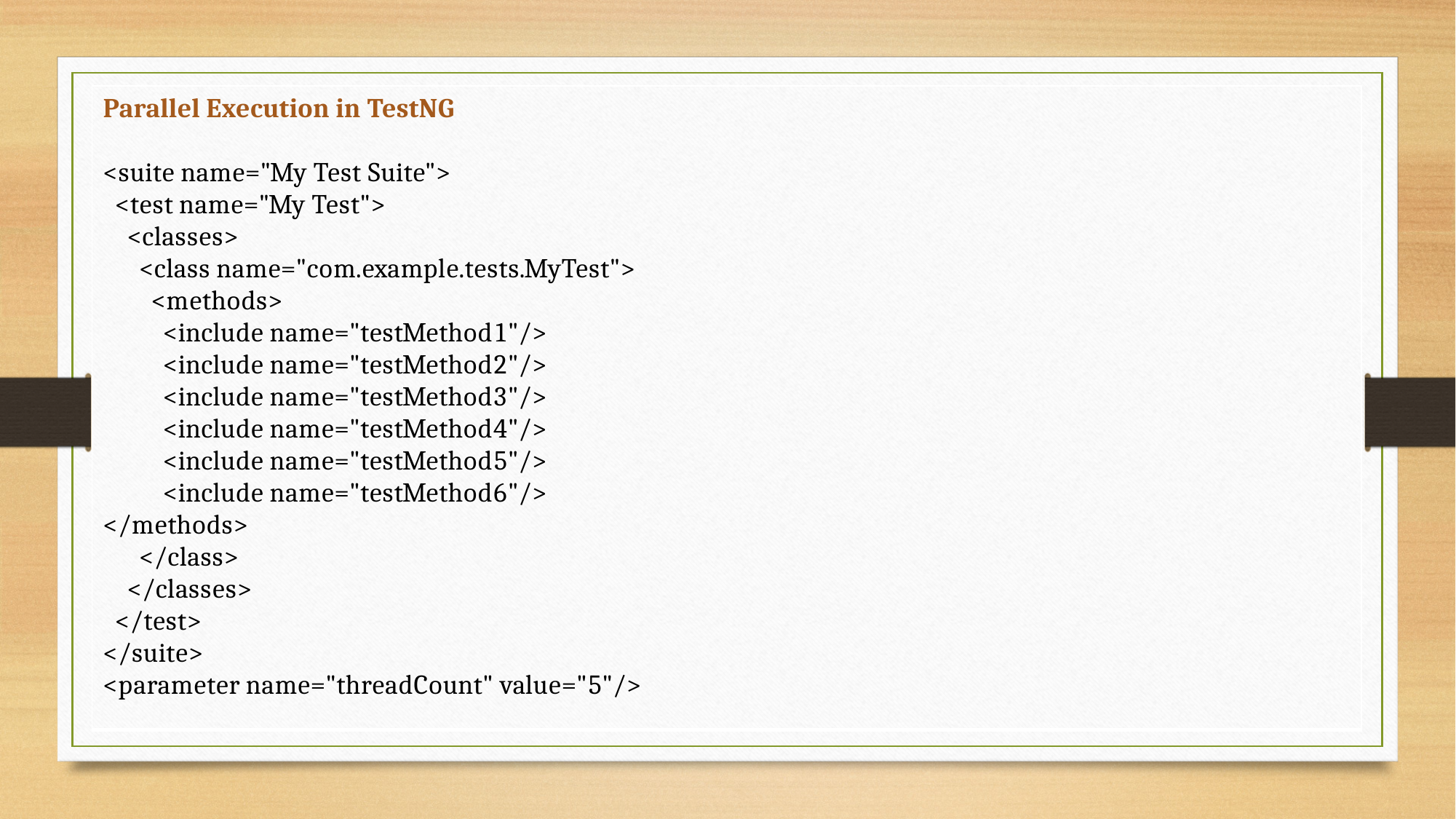

| Parallel Execution in TestNG <suite name="My Test Suite"> <test name="My Test"> <classes> <class name="com.example.tests.MyTest"> <methods> <include name="testMethod1"/> <include name="testMethod2"/> <include name="testMethod3"/> <include name="testMethod4"/> <include name="testMethod5"/> <include name="testMethod6"/> </methods> </class> </classes> </test> </suite> <parameter name="threadCount" value="5"/> |
| --- |